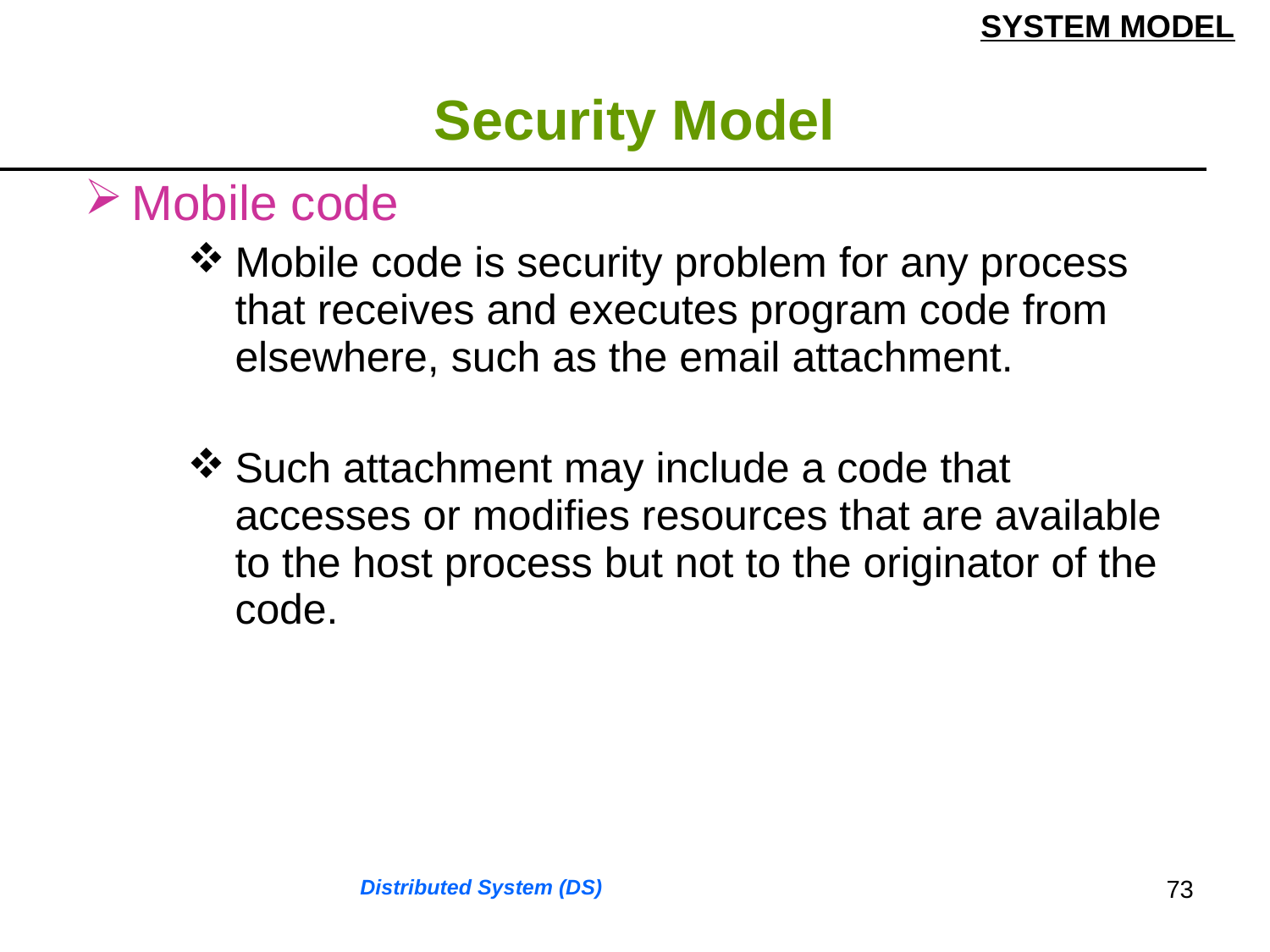

SYSTEM MODEL
# Security Model
| Mobile code Mobile code is security problem for any process that receives and executes program code from elsewhere, such as the email attachment. Such attachment may include a code that accesses or modifies resources that are available to the host process but not to the originator of the code. |
| --- |
73
Distributed System (DS)